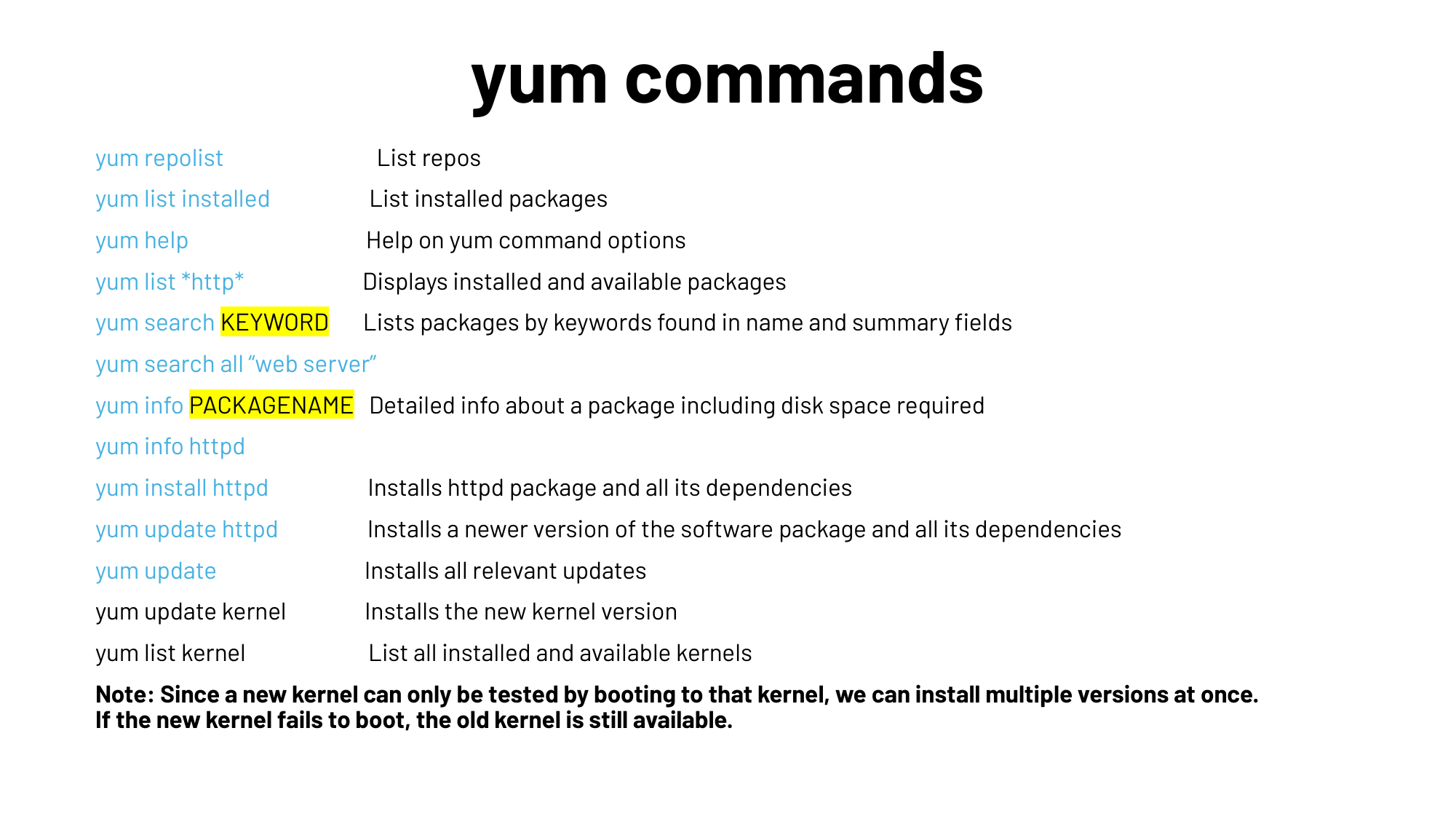

# yum commands
yum repolist                               List repos
yum list installed                    List installed packages
yum help                                    Help on yum command options
yum list *http*                        Displays installed and available packages
yum search KEYWORD       Lists packages by keywords found in name and summary fields
yum search all “web server”
yum info PACKAGENAME   Detailed info about a package including disk space required
yum info httpd
yum install httpd                    Installs httpd package and all its dependencies
yum update httpd                  Installs a newer version of the software package and all its dependencies
yum update                              Installs all relevant updates
yum update kernel                Installs the new kernel version
yum list kernel                         List all installed and available kernels
Note: Since a new kernel can only be tested by booting to that kernel, we can install multiple versions at once. If the new kernel fails to boot, the old kernel is still available.